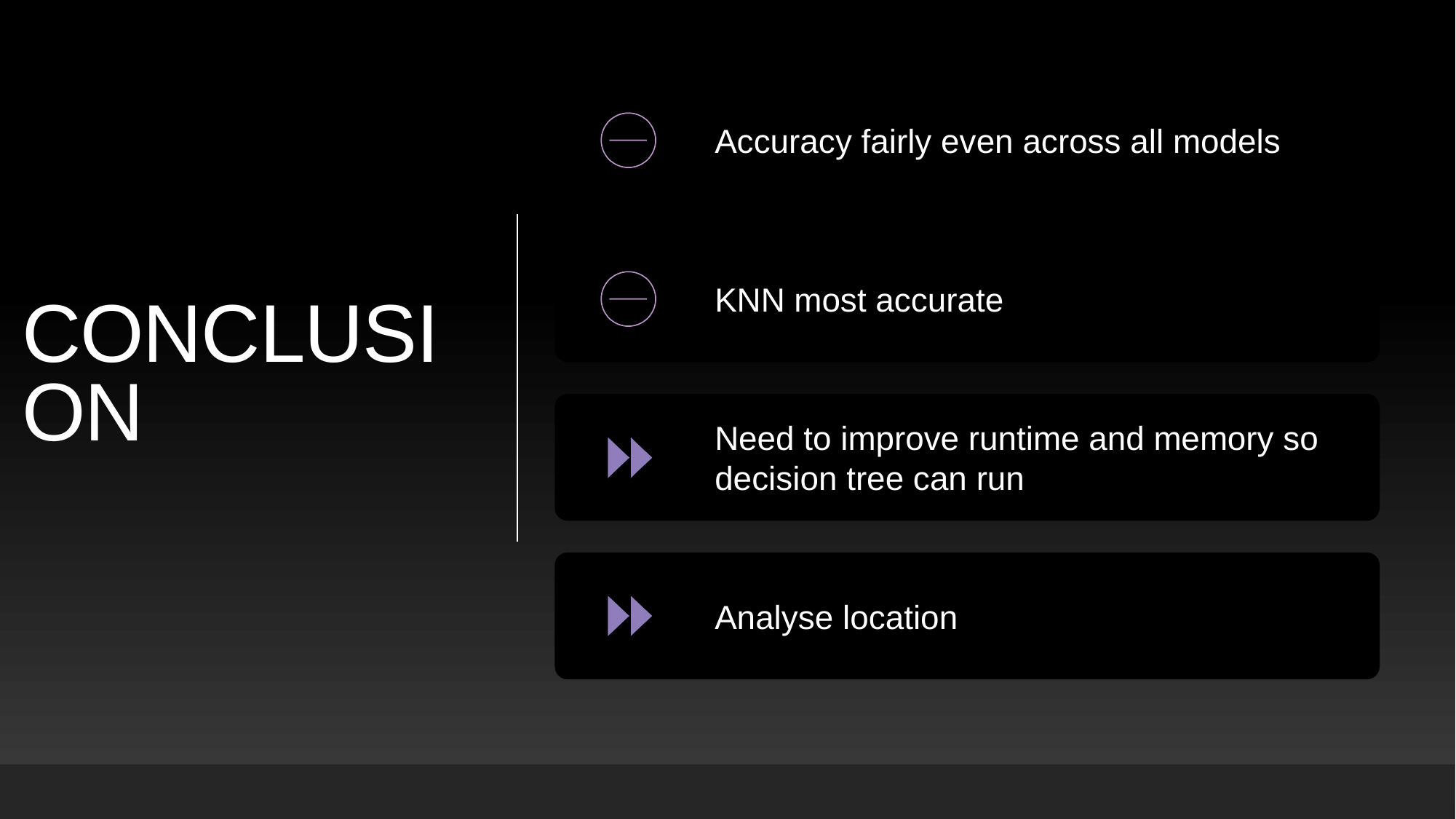

# CONCLUSION
Accuracy fairly even across all models
KNN most accurate
Need to improve runtime and memory so decision tree can run
Analyse location